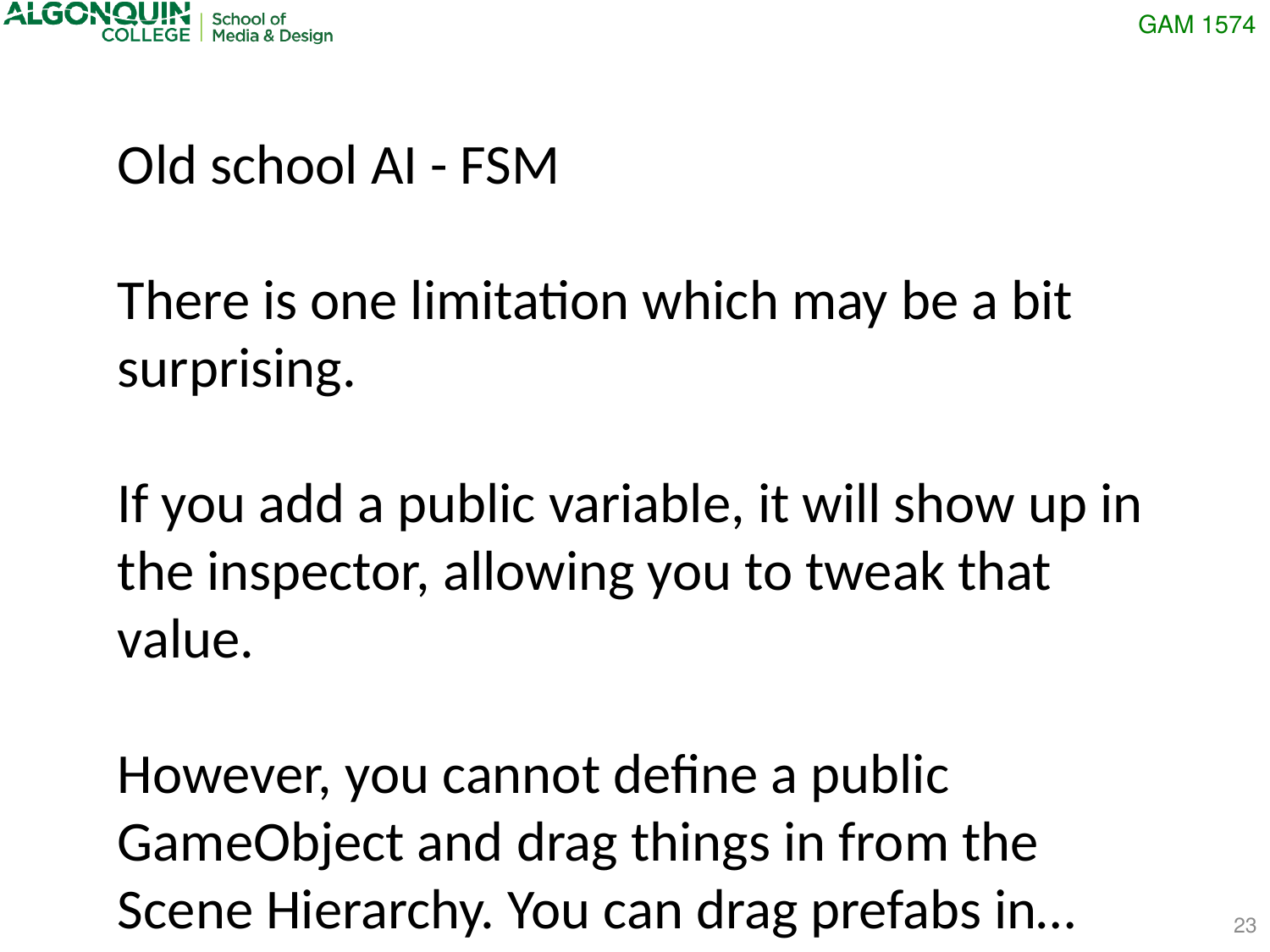

Old school AI - FSM

There is one limitation which may be a bit surprising.

If you add a public variable, it will show up in the inspector, allowing you to tweak that value.

However, you cannot define a public GameObject and drag things in from the
Scene Hierarchy. You can drag prefabs in…
23